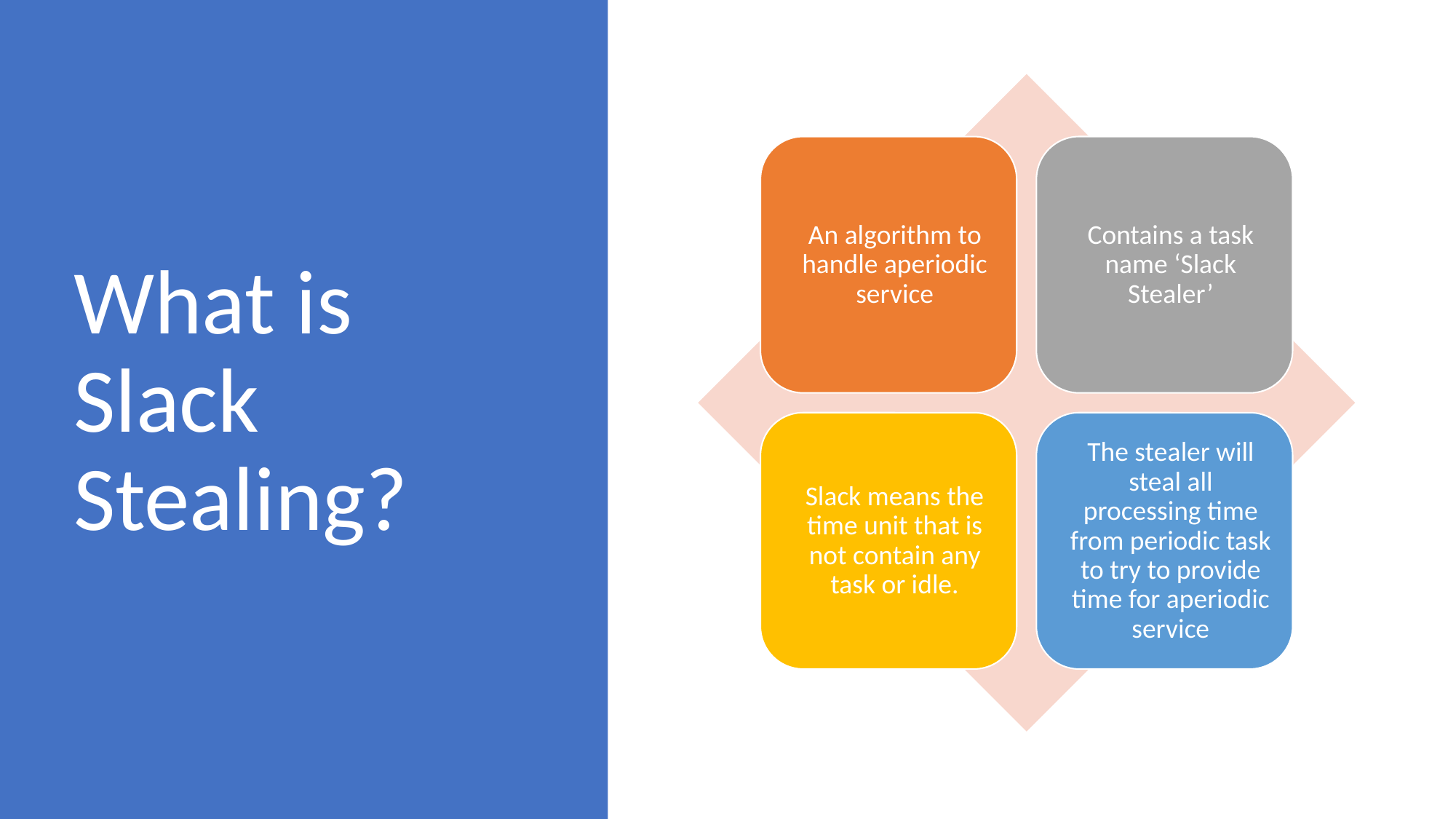

# What is Slack Stealing?
An algorithm to handle aperiodic service
Contains a task name ‘Slack Stealer’
Slack means the time unit that is not contain any task or idle.
The stealer will steal all processing time from periodic task to try to provide time for aperiodic service